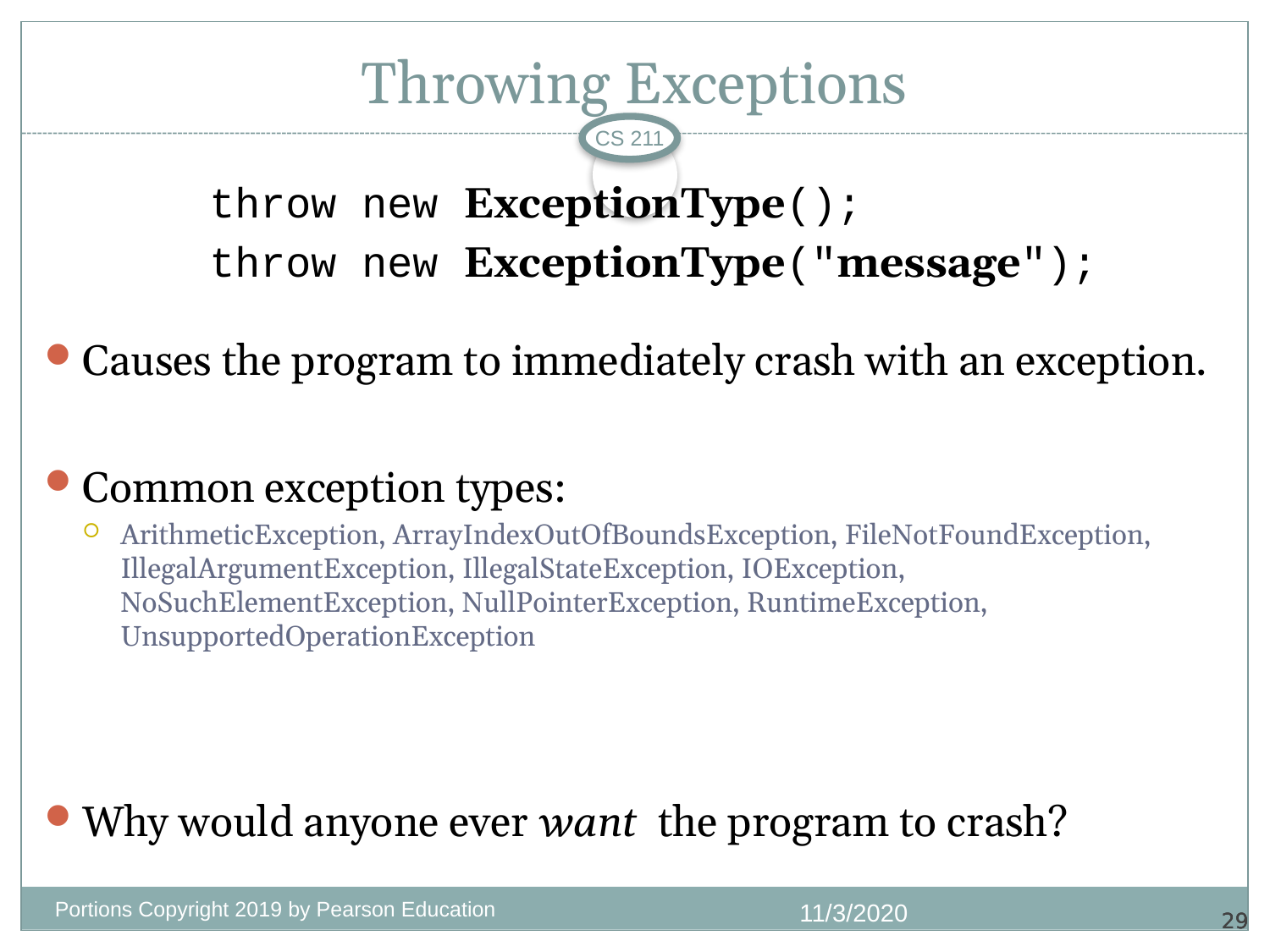

# Throwing Exceptions
CS 211
		throw new ExceptionType();
		throw new ExceptionType("message");

Causes the program to immediately crash with an exception.

Common exception types:
ArithmeticException, ArrayIndexOutOfBoundsException, FileNotFoundException, IllegalArgumentException, IllegalStateException, IOException, NoSuchElementException, NullPointerException, RuntimeException, UnsupportedOperationException

Why would anyone ever want  the program to crash?
Portions Copyright 2019 by Pearson Education
11/3/2020